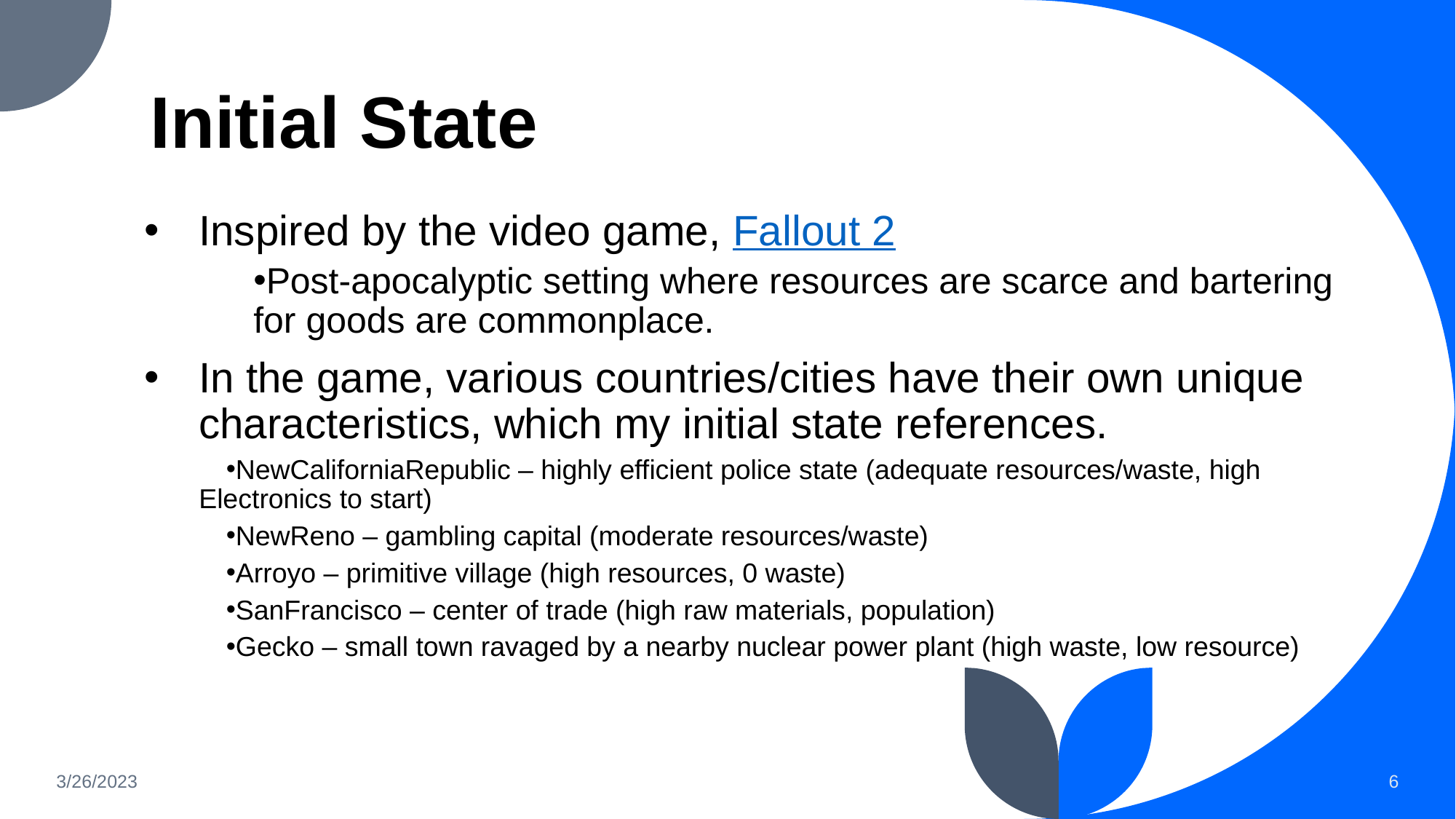

# Initial State
Inspired by the video game, Fallout 2
Post-apocalyptic setting where resources are scarce and bartering for goods are commonplace.
In the game, various countries/cities have their own unique characteristics, which my initial state references.
NewCaliforniaRepublic – highly efficient police state (adequate resources/waste, high Electronics to start)
NewReno – gambling capital (moderate resources/waste)
Arroyo – primitive village (high resources, 0 waste)
SanFrancisco – center of trade (high raw materials, population)
Gecko – small town ravaged by a nearby nuclear power plant (high waste, low resource)
3/26/2023
6